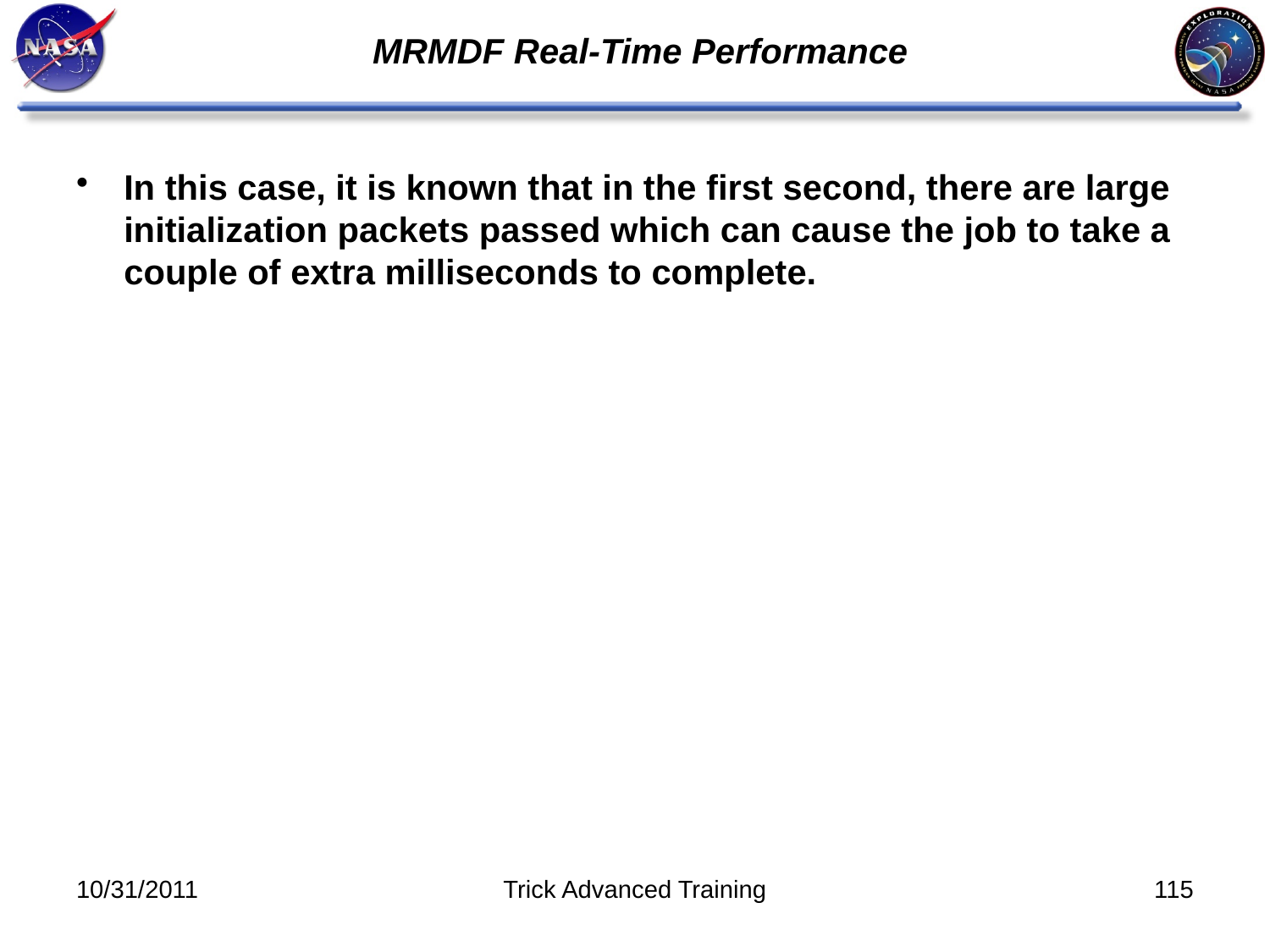

# MRMDF Real-Time Performance
In this case, it is known that in the first second, there are large initialization packets passed which can cause the job to take a couple of extra milliseconds to complete.

10/31/2011
Trick Advanced Training
115